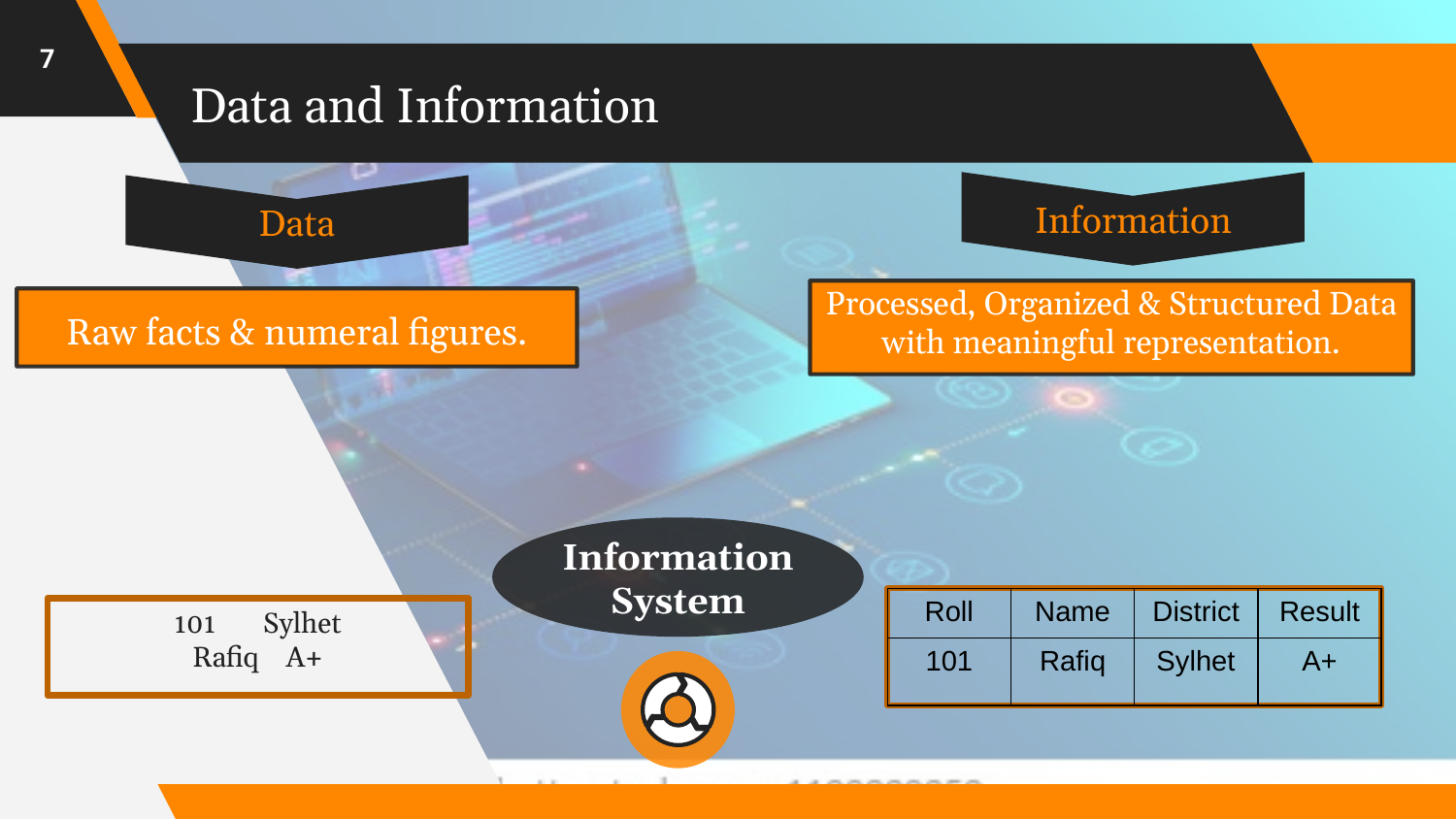

7
# Data and Information
Information
Data
Processed, Organized & Structured Data with meaningful representation.
Raw facts & numeral figures.
Information System

| Roll | Name | District | Result |
| --- | --- | --- | --- |
| 101 | Rafiq | Sylhet | A+ |
101       Sylhet
Rafiq    A+